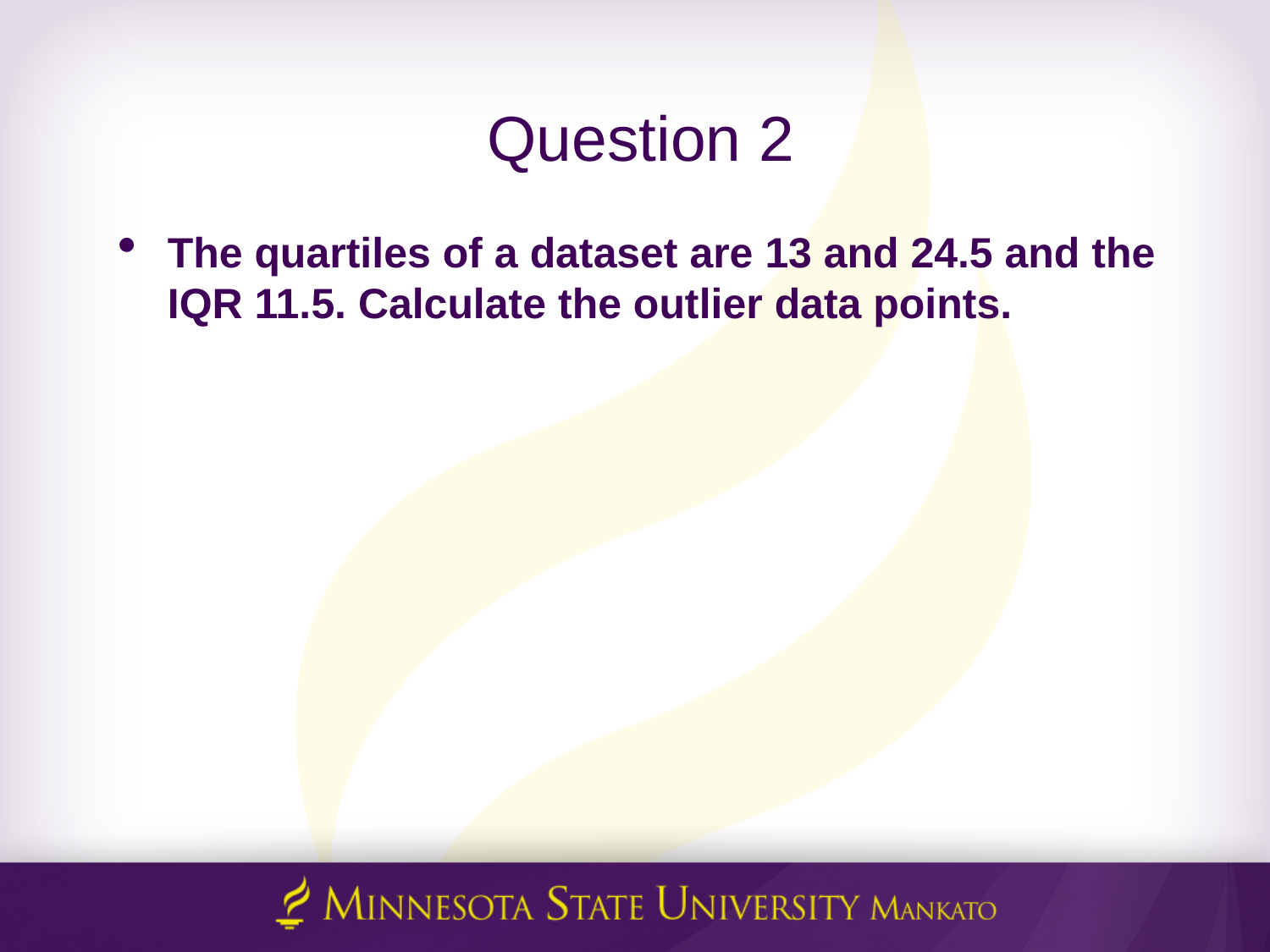

# Question 2
The quartiles of a dataset are 13 and 24.5 and the IQR 11.5. Calculate the outlier data points.